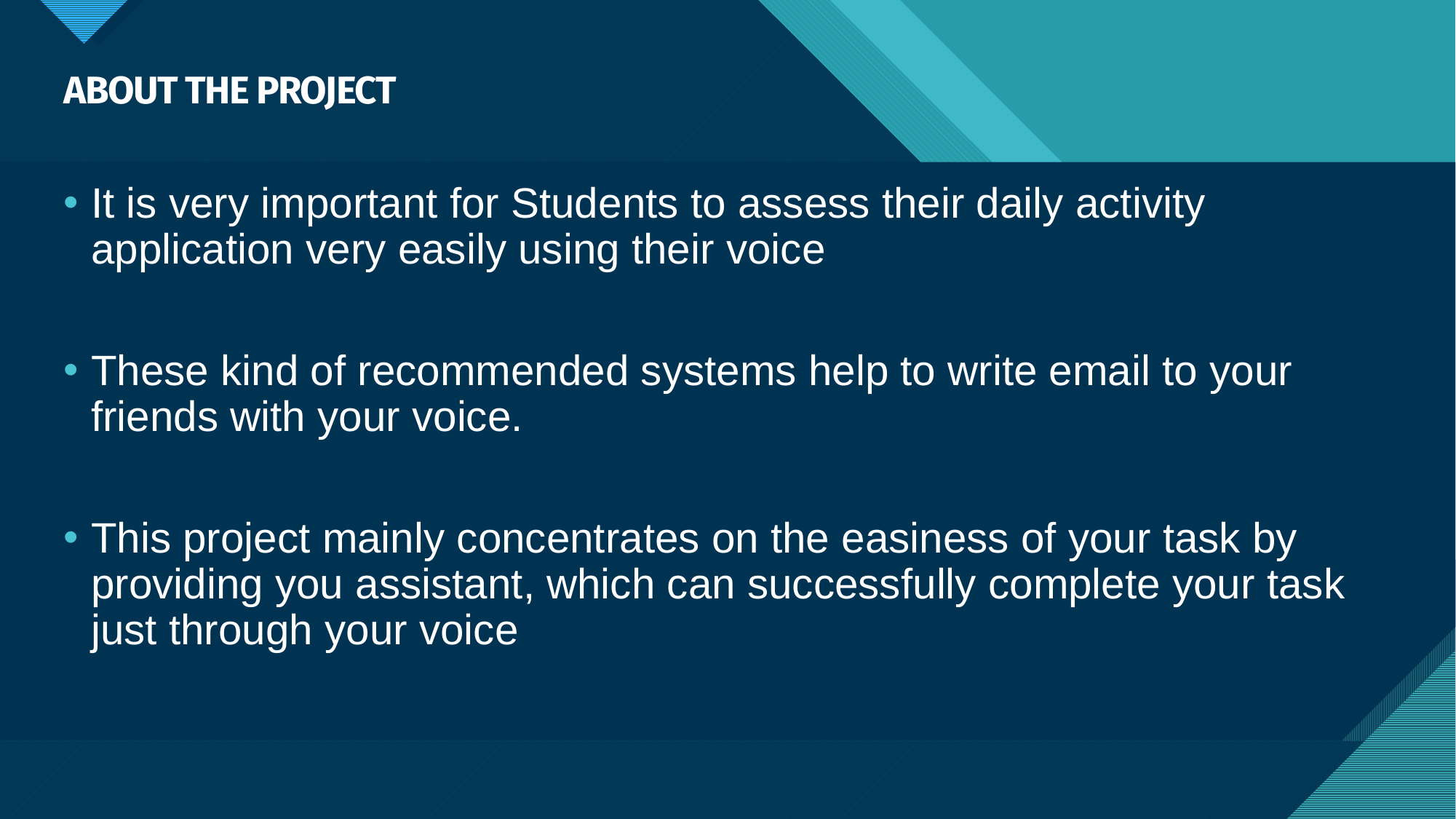

# ABOUT THE PROJECT
It is very important for Students to assess their daily activity application very easily using their voice

These kind of recommended systems help to write email to your friends with your voice.

This project mainly concentrates on the easiness of your task by providing you assistant, which can successfully complete your task just through your voice